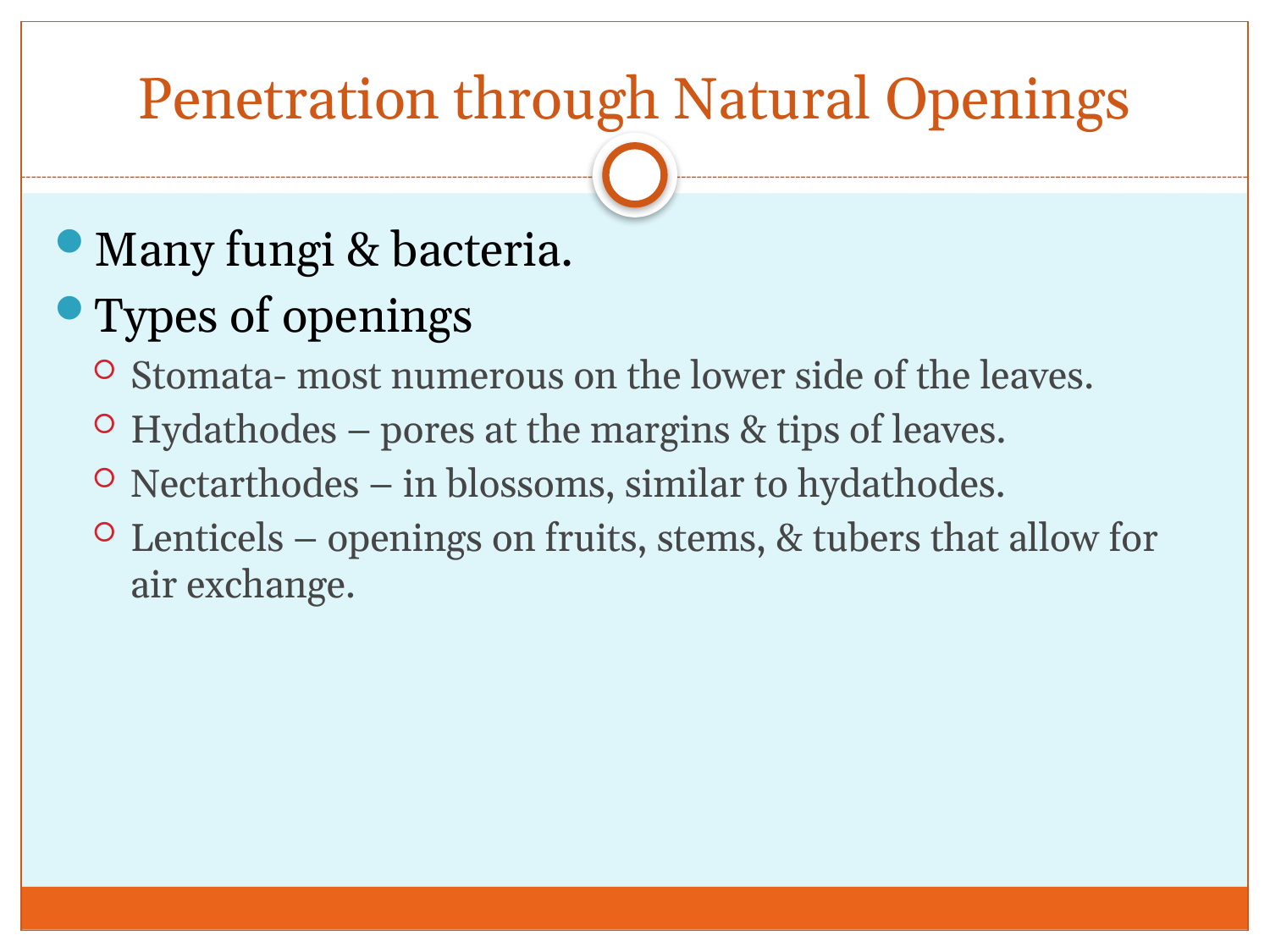

# Penetration through Natural Openings
Many fungi & bacteria.
Types of openings
Stomata- most numerous on the lower side of the leaves.
Hydathodes – pores at the margins & tips of leaves.
Nectarthodes – in blossoms, similar to hydathodes.
Lenticels – openings on fruits, stems, & tubers that allow for air exchange.